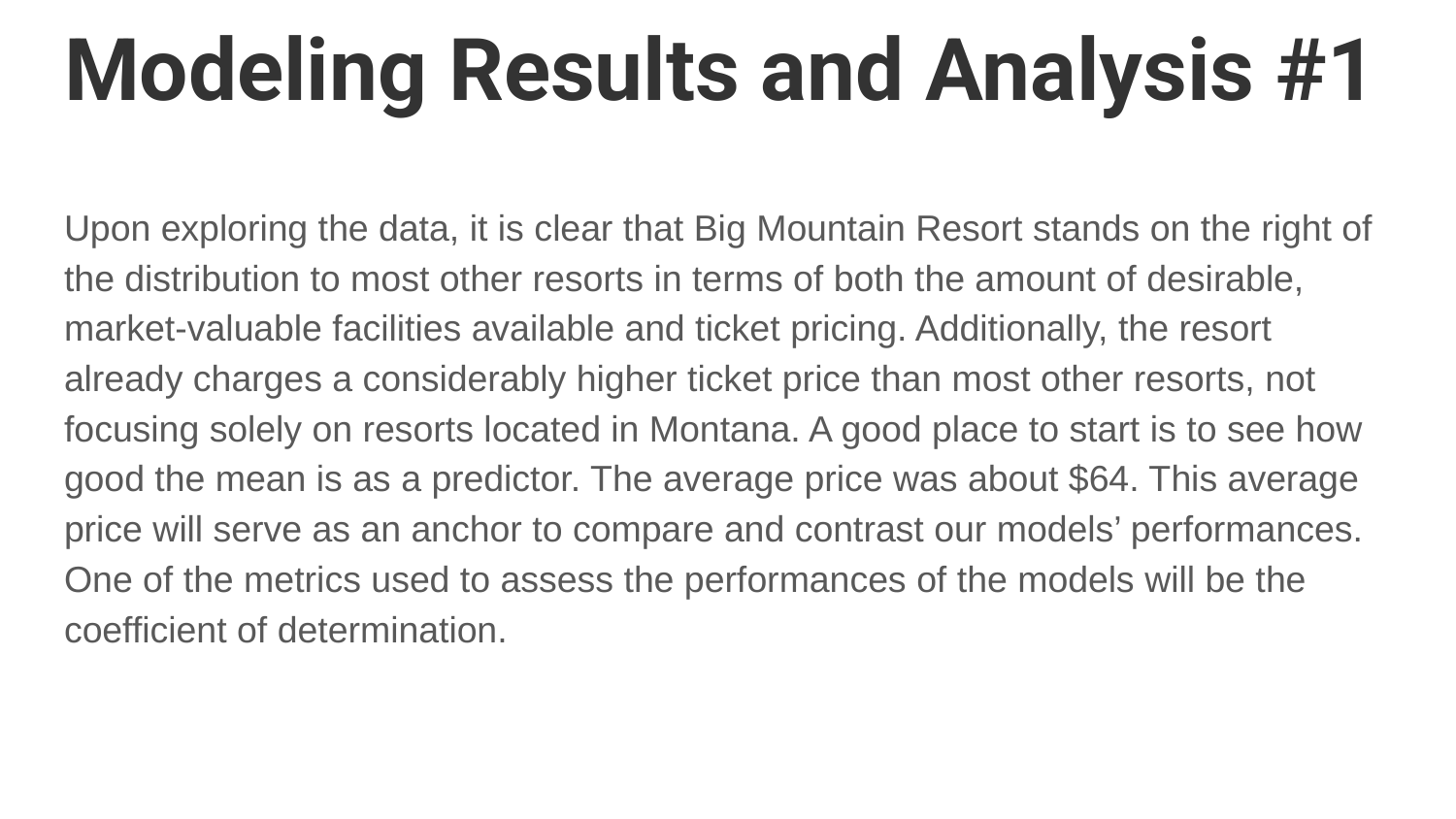

# Modeling Results and Analysis #1
Upon exploring the data, it is clear that Big Mountain Resort stands on the right of the distribution to most other resorts in terms of both the amount of desirable, market-valuable facilities available and ticket pricing. Additionally, the resort already charges a considerably higher ticket price than most other resorts, not focusing solely on resorts located in Montana. A good place to start is to see how good the mean is as a predictor. The average price was about $64. This average price will serve as an anchor to compare and contrast our models’ performances. One of the metrics used to assess the performances of the models will be the coefficient of determination.